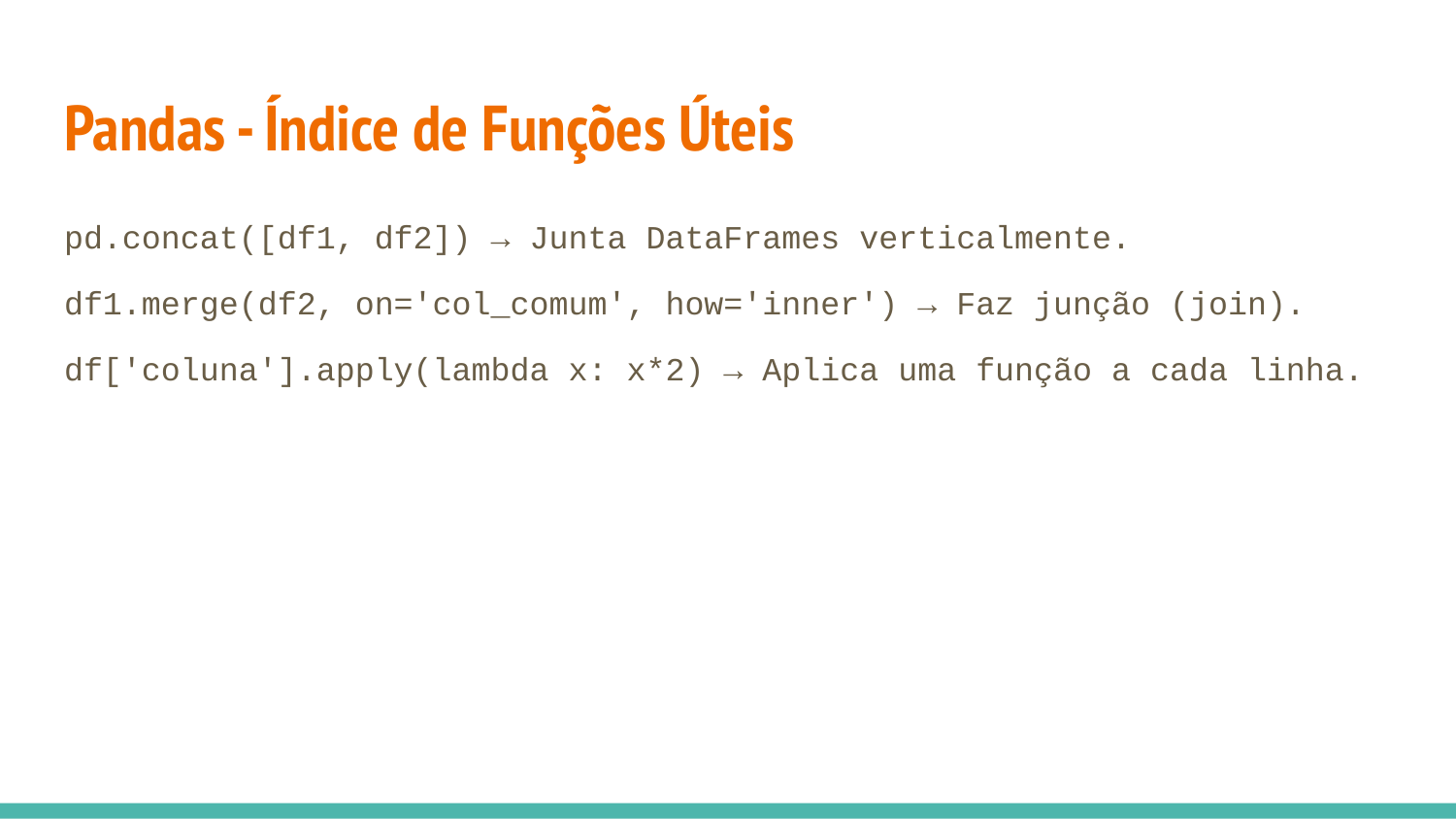

# Pandas - Índice de Funções Úteis

pd.concat([df1, df2]) → Junta DataFrames verticalmente.
df1.merge(df2, on='col_comum', how='inner') → Faz junção (join).
df['coluna'].apply(lambda x: x*2) → Aplica uma função a cada linha.